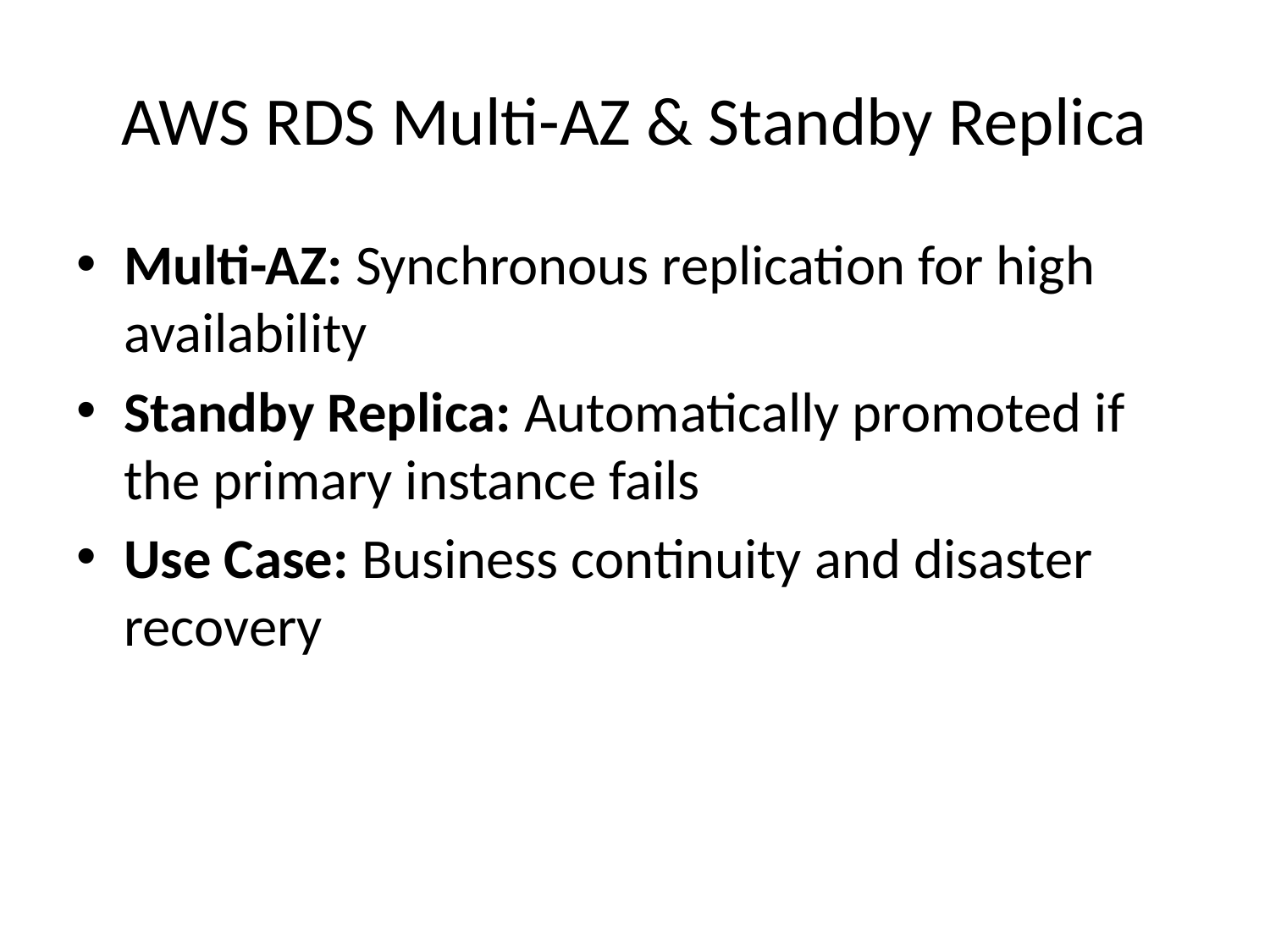

# AWS RDS Multi-AZ & Standby Replica
Multi-AZ: Synchronous replication for high availability
Standby Replica: Automatically promoted if the primary instance fails
Use Case: Business continuity and disaster recovery